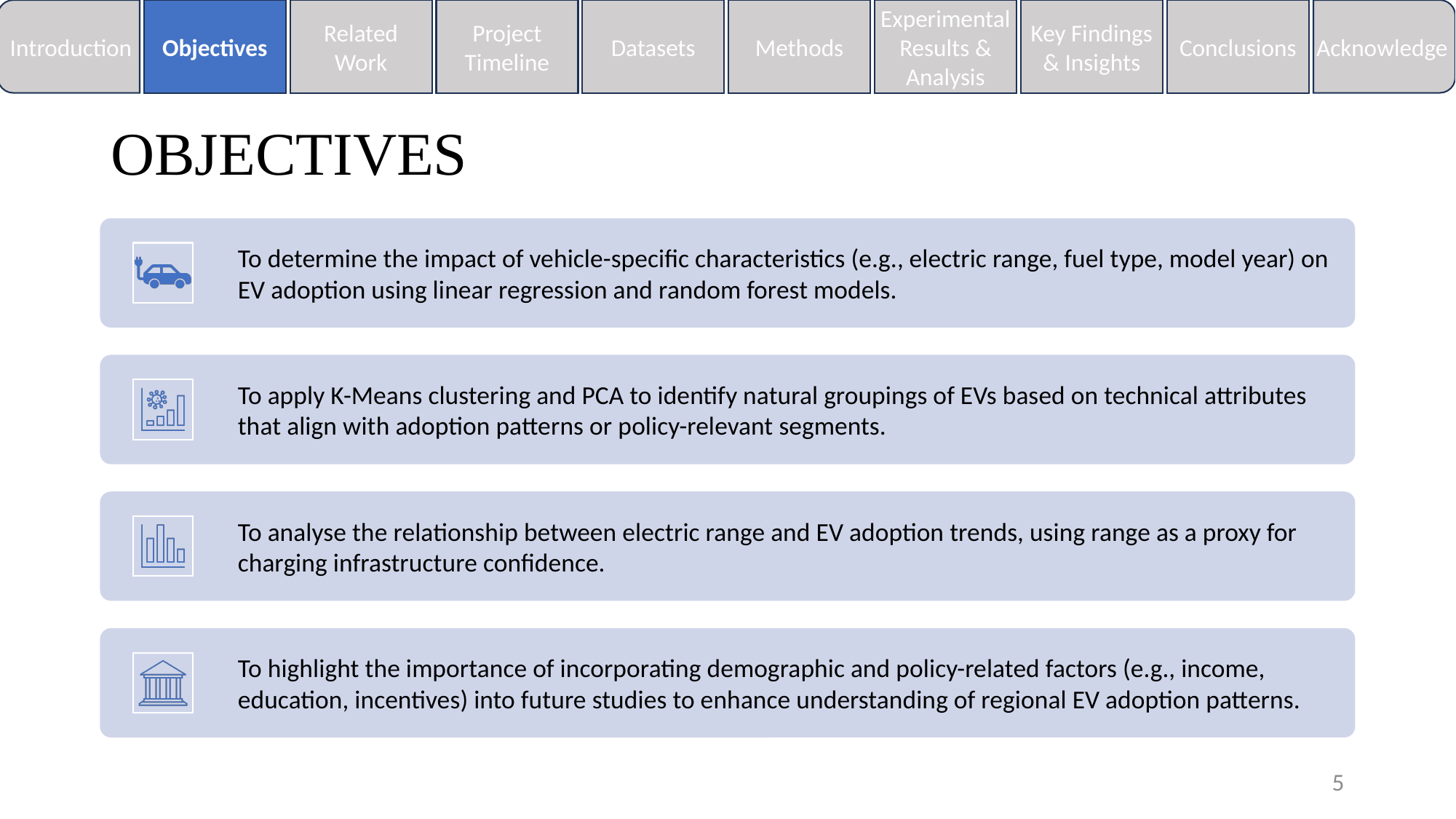

Project Timeline
Datasets
Methods
Experimental Results & Analysis
Key Findings & Insights
Conclusions
Acknowledge
Introduction
Objectives
Related Work
# OBJECTIVES
To determine the impact of vehicle-specific characteristics (e.g., electric range, fuel type, model year) on EV adoption using linear regression and random forest models.
To apply K-Means clustering and PCA to identify natural groupings of EVs based on technical attributes that align with adoption patterns or policy-relevant segments.
To analyse the relationship between electric range and EV adoption trends, using range as a proxy for charging infrastructure confidence.
To highlight the importance of incorporating demographic and policy-related factors (e.g., income, education, incentives) into future studies to enhance understanding of regional EV adoption patterns.
5